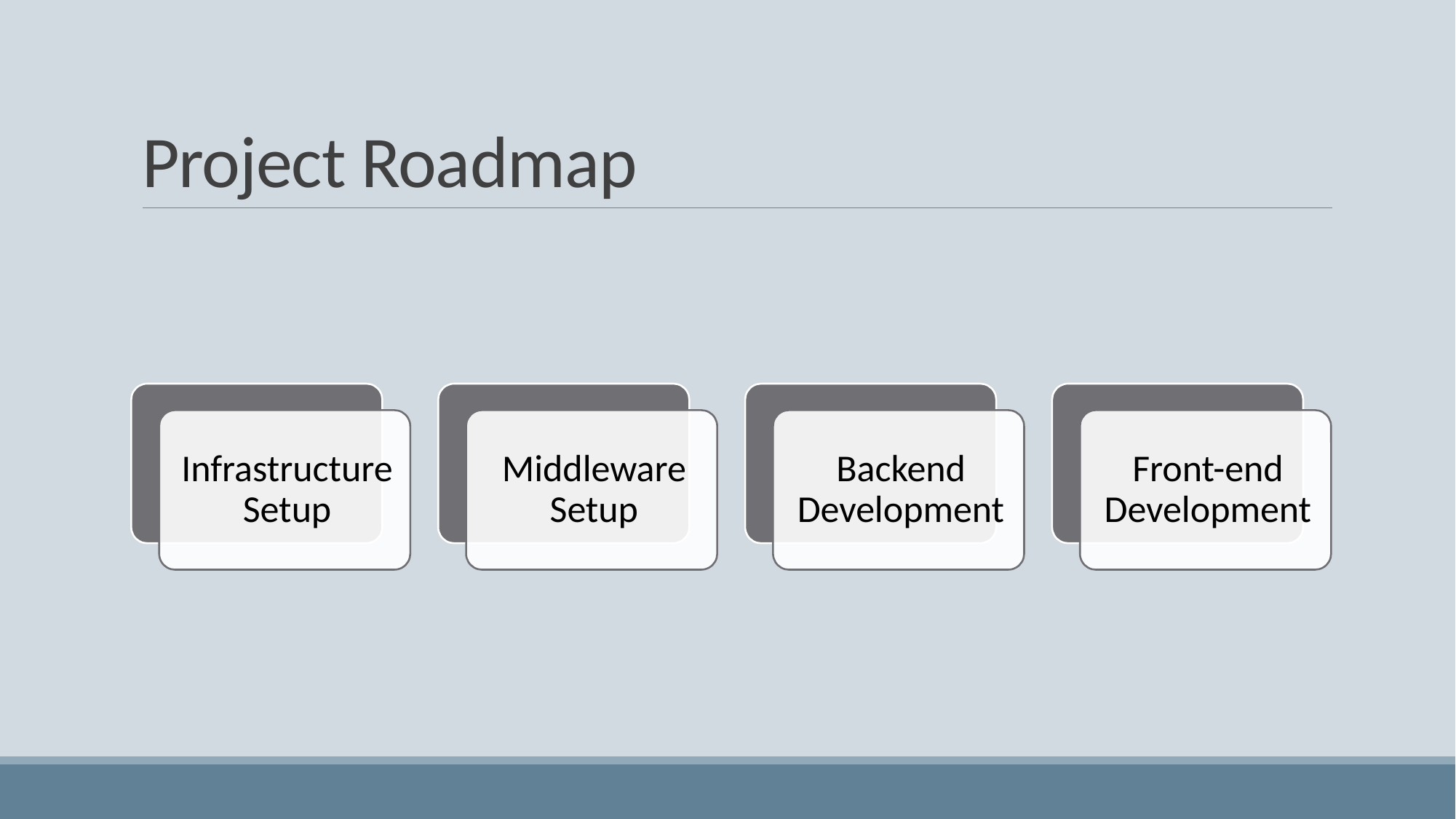

# Project Roadmap
Infrastructure Setup
Middleware Setup
Backend Development
Front-end Development